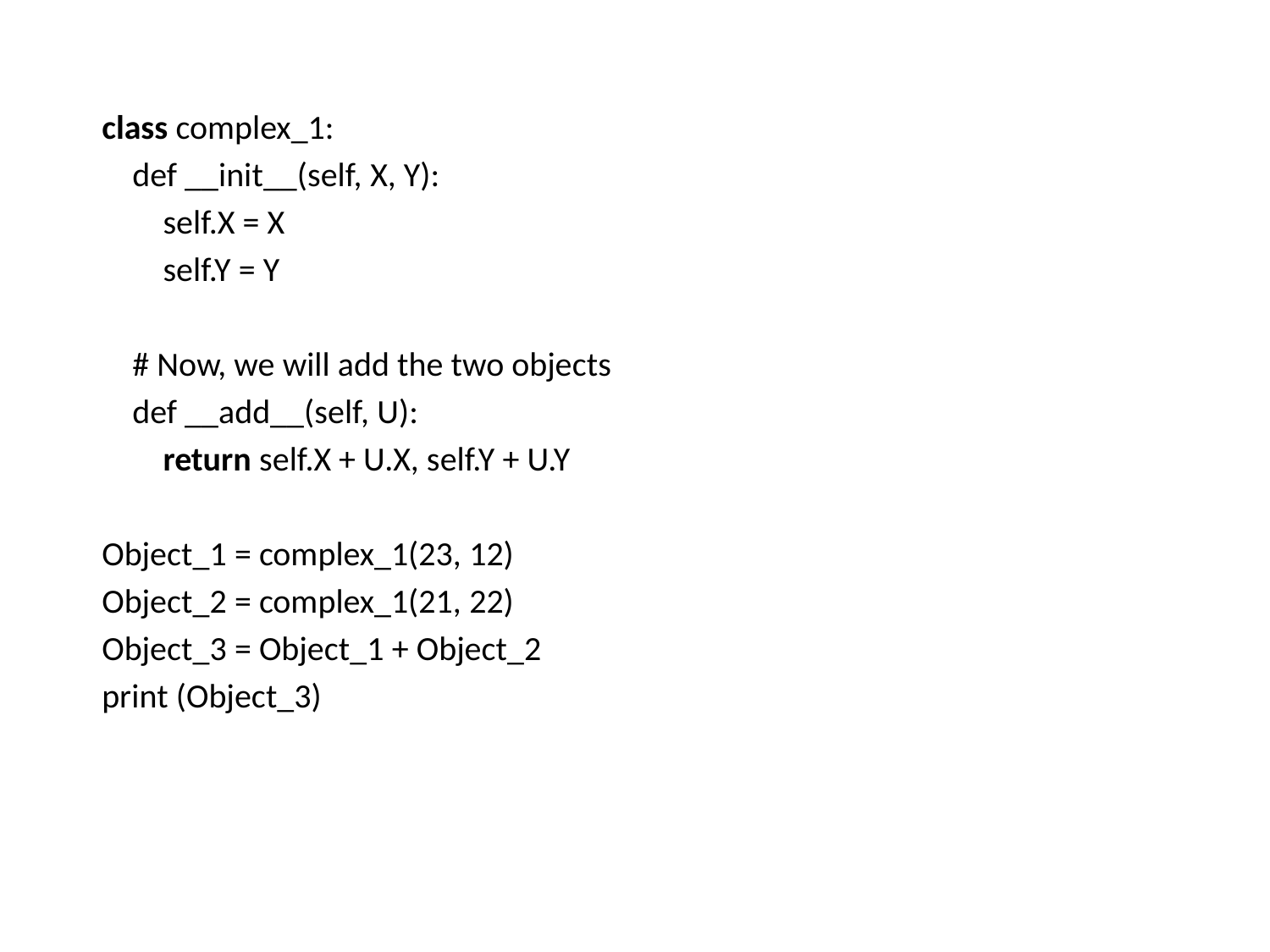

class complex_1:
    def __init__(self, X, Y):
        self.X = X
        self.Y = Y

    # Now, we will add the two objects
    def __add__(self, U):
        return self.X + U.X, self.Y + U.Y

Object_1 = complex_1(23, 12)
Object_2 = complex_1(21, 22)
Object_3 = Object_1 + Object_2
print (Object_3)